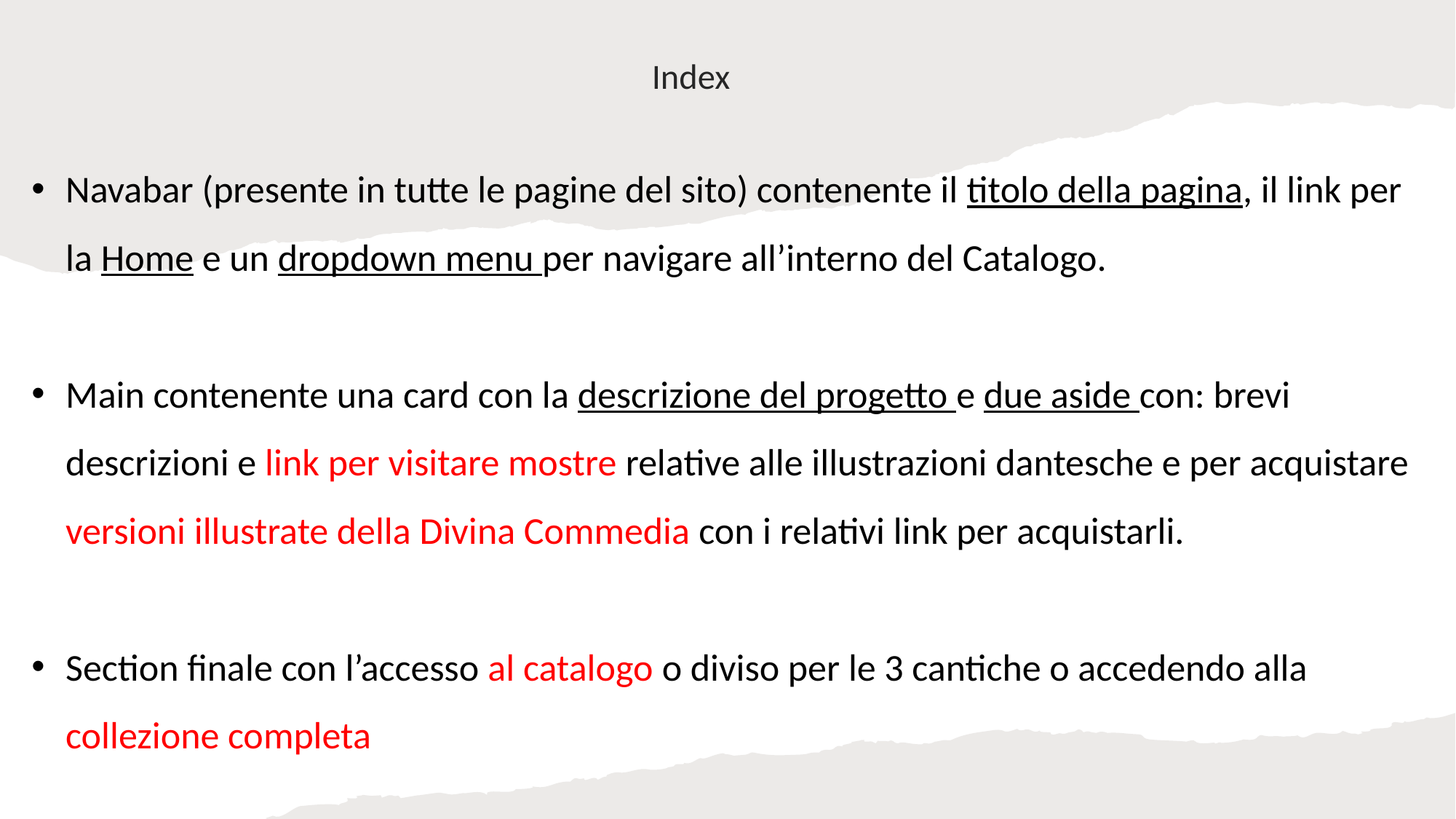

# Index

Navabar (presente in tutte le pagine del sito) contenente il titolo della pagina, il link per la Home e un dropdown menu per navigare all’interno del Catalogo.

Main contenente una card con la descrizione del progetto e due aside con: brevi descrizioni e link per visitare mostre relative alle illustrazioni dantesche e per acquistare versioni illustrate della Divina Commedia con i relativi link per acquistarli.

Section finale con l’accesso al catalogo o diviso per le 3 cantiche o accedendo alla collezione completa